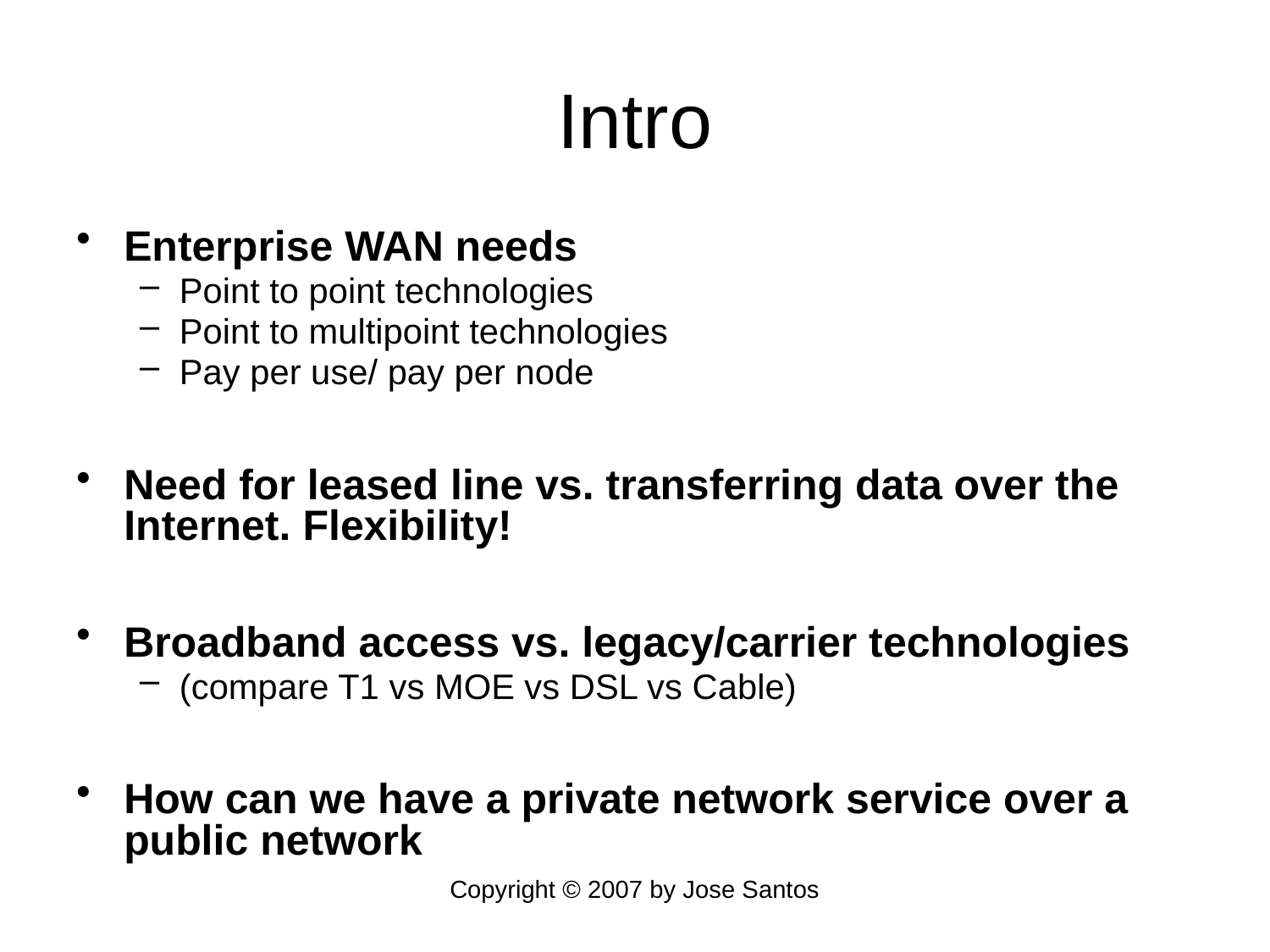

# Intro
Enterprise WAN needs
Point to point technologies
Point to multipoint technologies
Pay per use/ pay per node

Need for leased line vs. transferring data over the Internet. Flexibility!

Broadband access vs. legacy/carrier technologies
(compare T1 vs MOE vs DSL vs Cable)

How can we have a private network service over a public network

Copyright © 2007 by Jose Santos